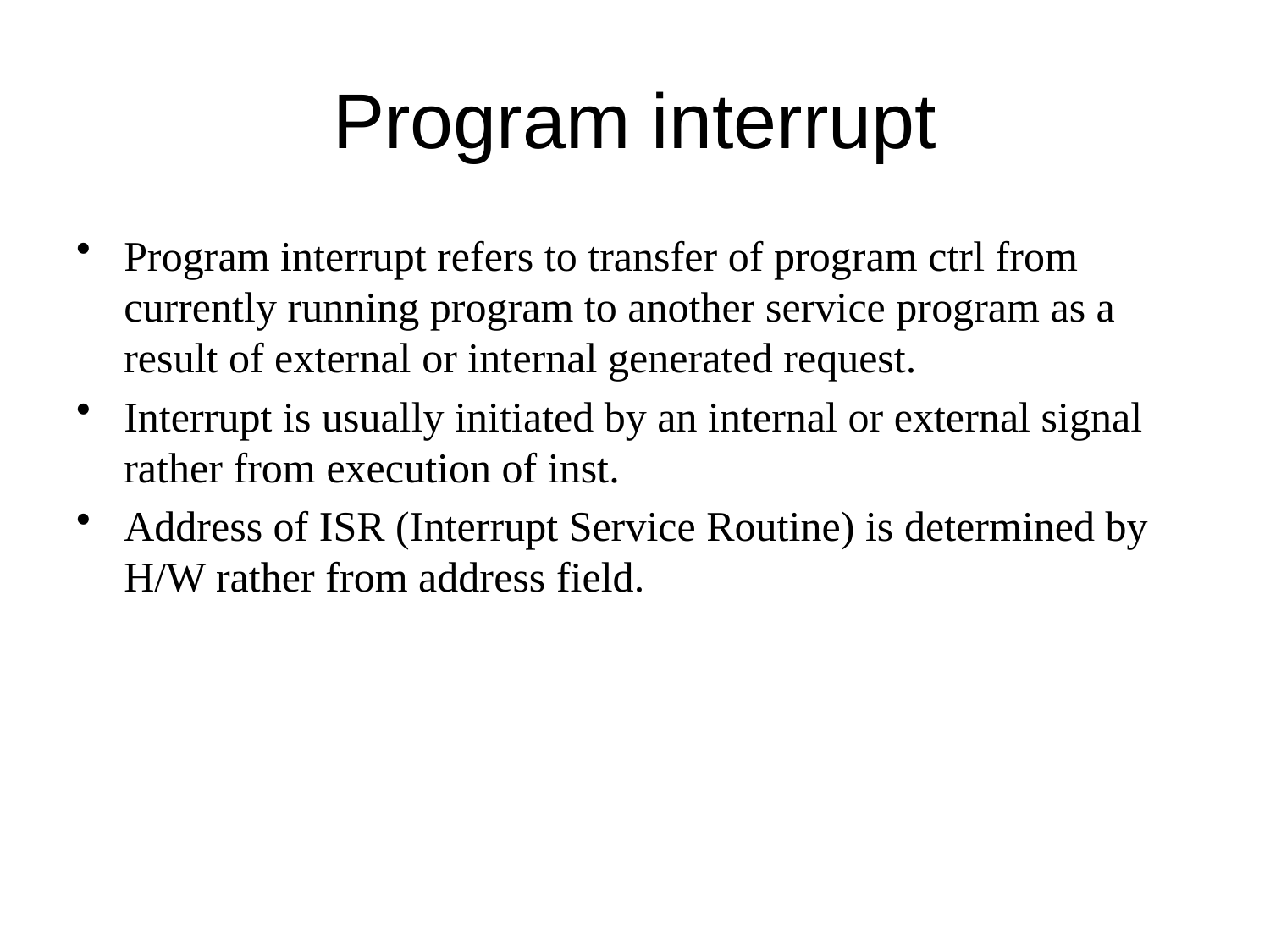

# Program interrupt
Program interrupt refers to transfer of program ctrl from currently running program to another service program as a result of external or internal generated request.
Interrupt is usually initiated by an internal or external signal rather from execution of inst.
Address of ISR (Interrupt Service Routine) is determined by H/W rather from address field.